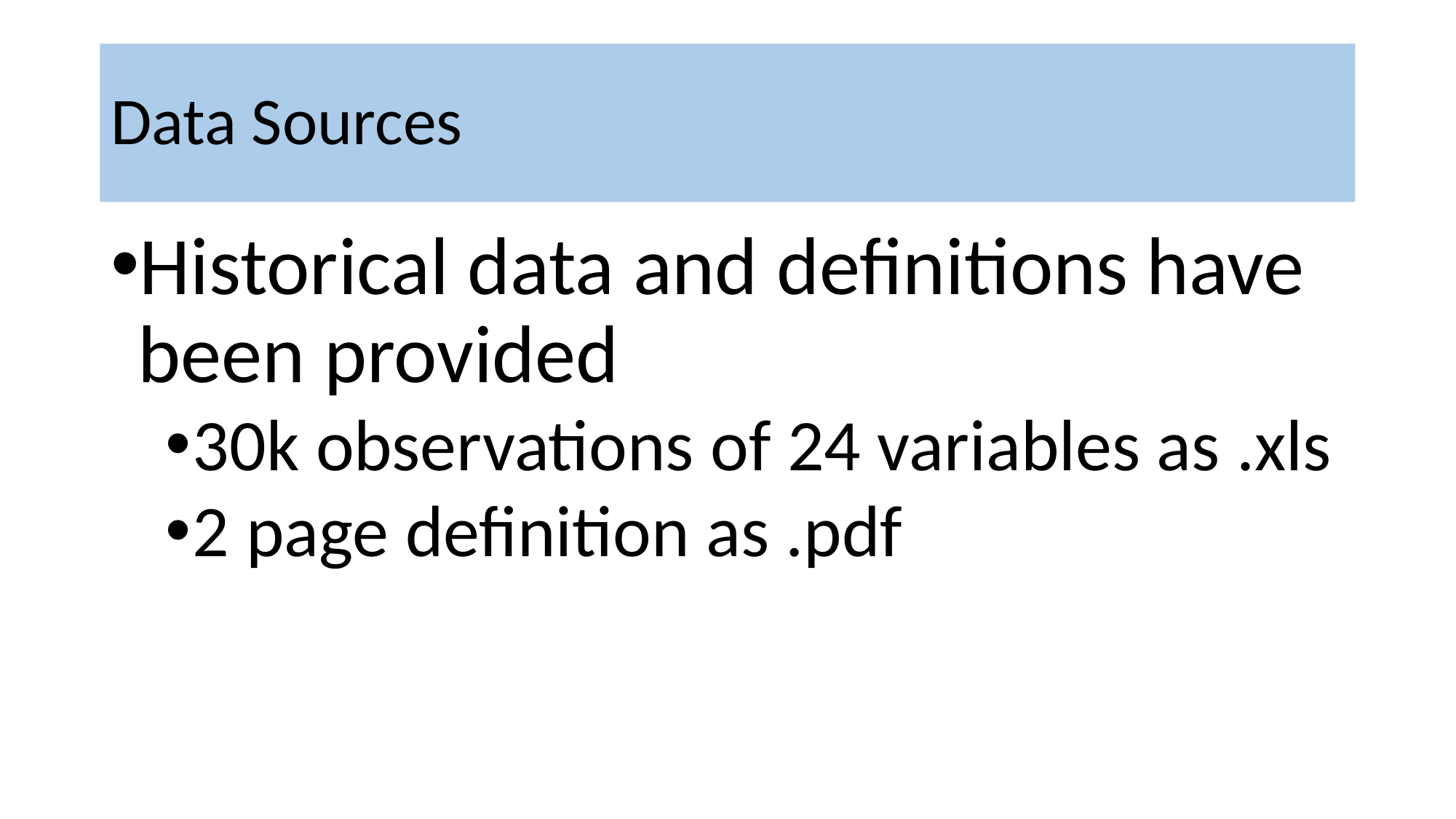

# Data Sources
Historical data and definitions have been provided
30k observations of 24 variables as .xls
2 page definition as .pdf